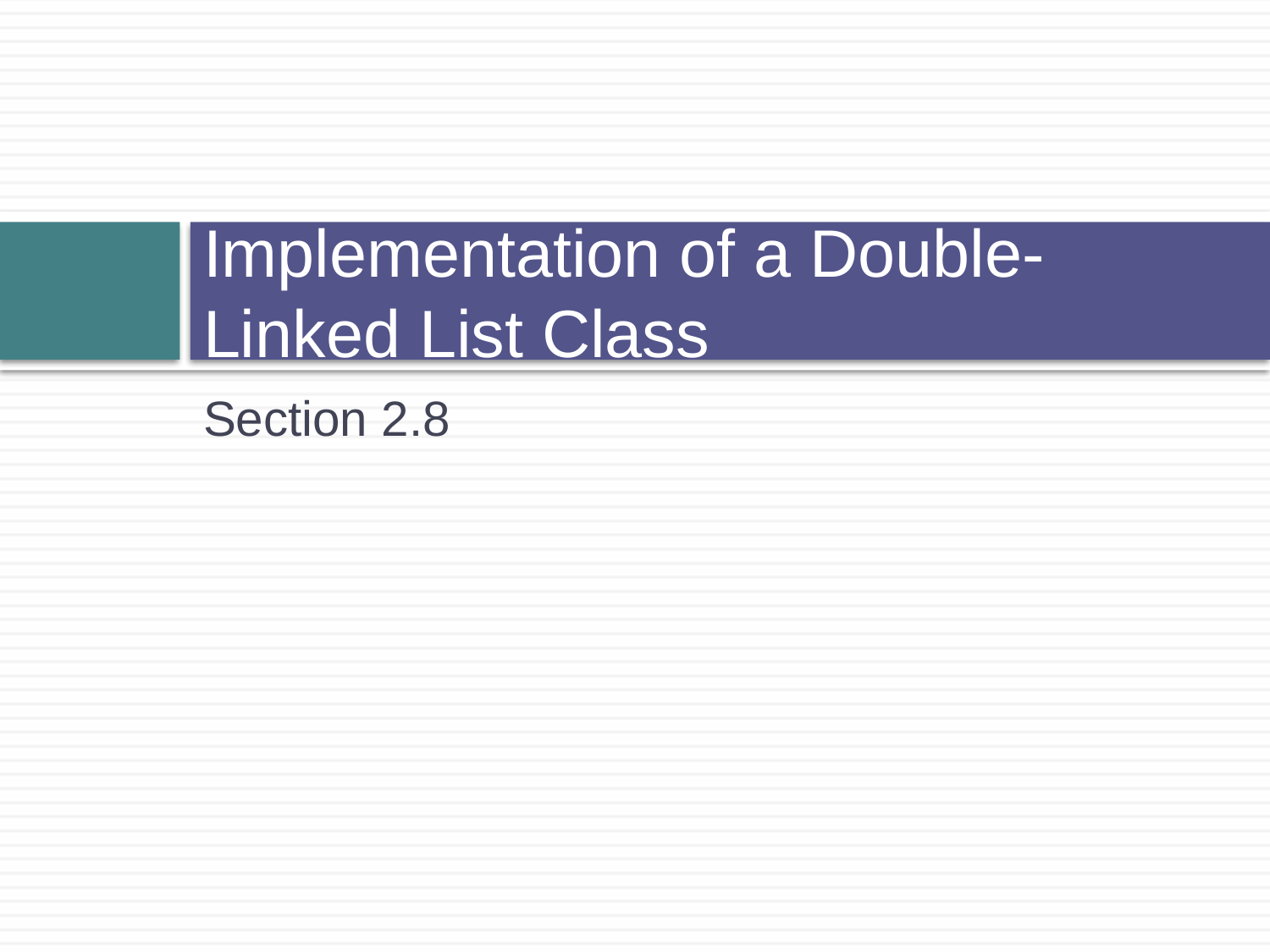

# Implementation of a Double-Linked List Class
Section 2.8